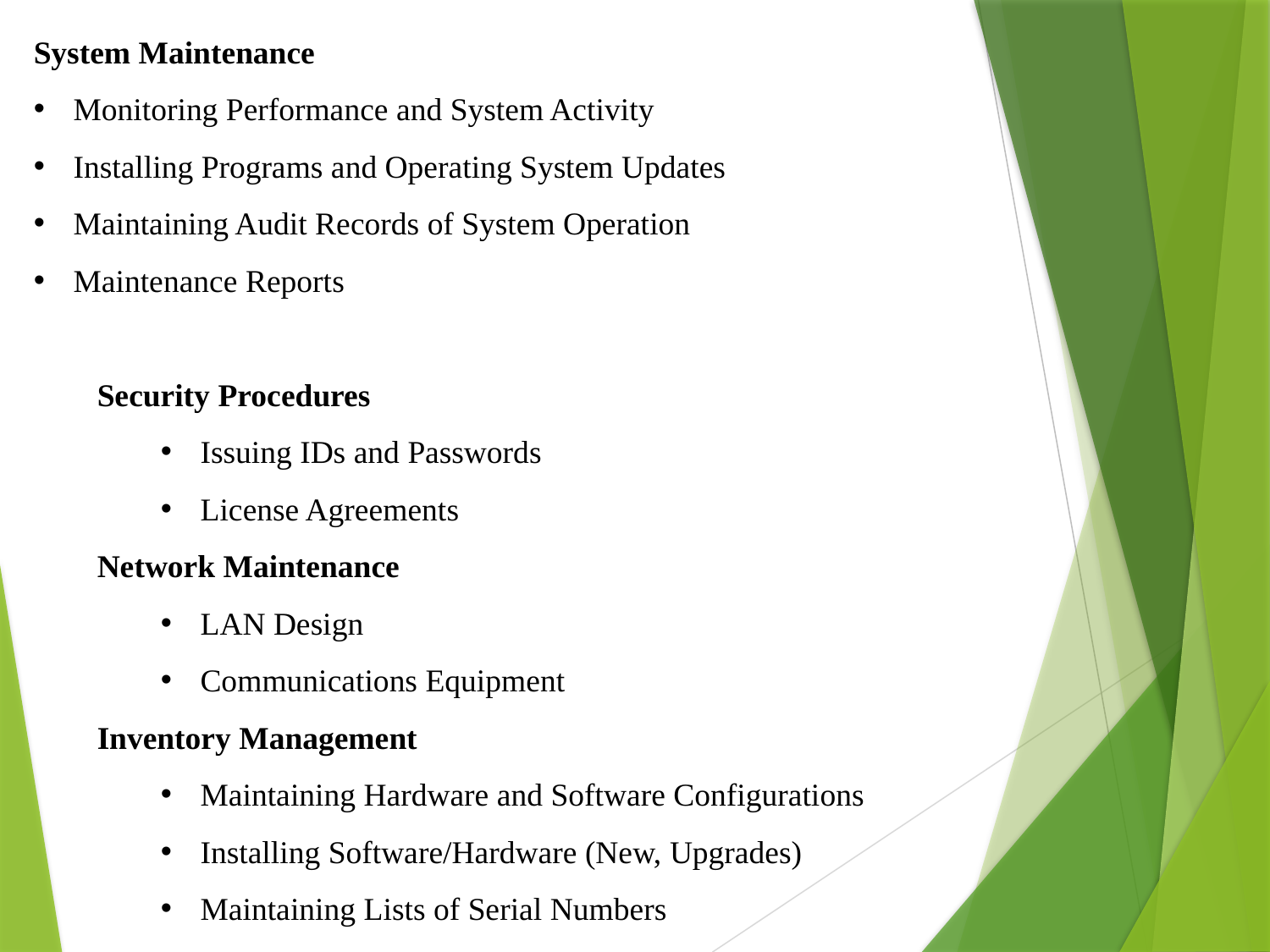

System Maintenance
Monitoring Performance and System Activity
Installing Programs and Operating System Updates
Maintaining Audit Records of System Operation
Maintenance Reports

Security Procedures
Issuing IDs and Passwords
License Agreements
Network Maintenance
LAN Design
Communications Equipment
Inventory Management
Maintaining Hardware and Software Configurations
Installing Software/Hardware (New, Upgrades)
Maintaining Lists of Serial Numbers